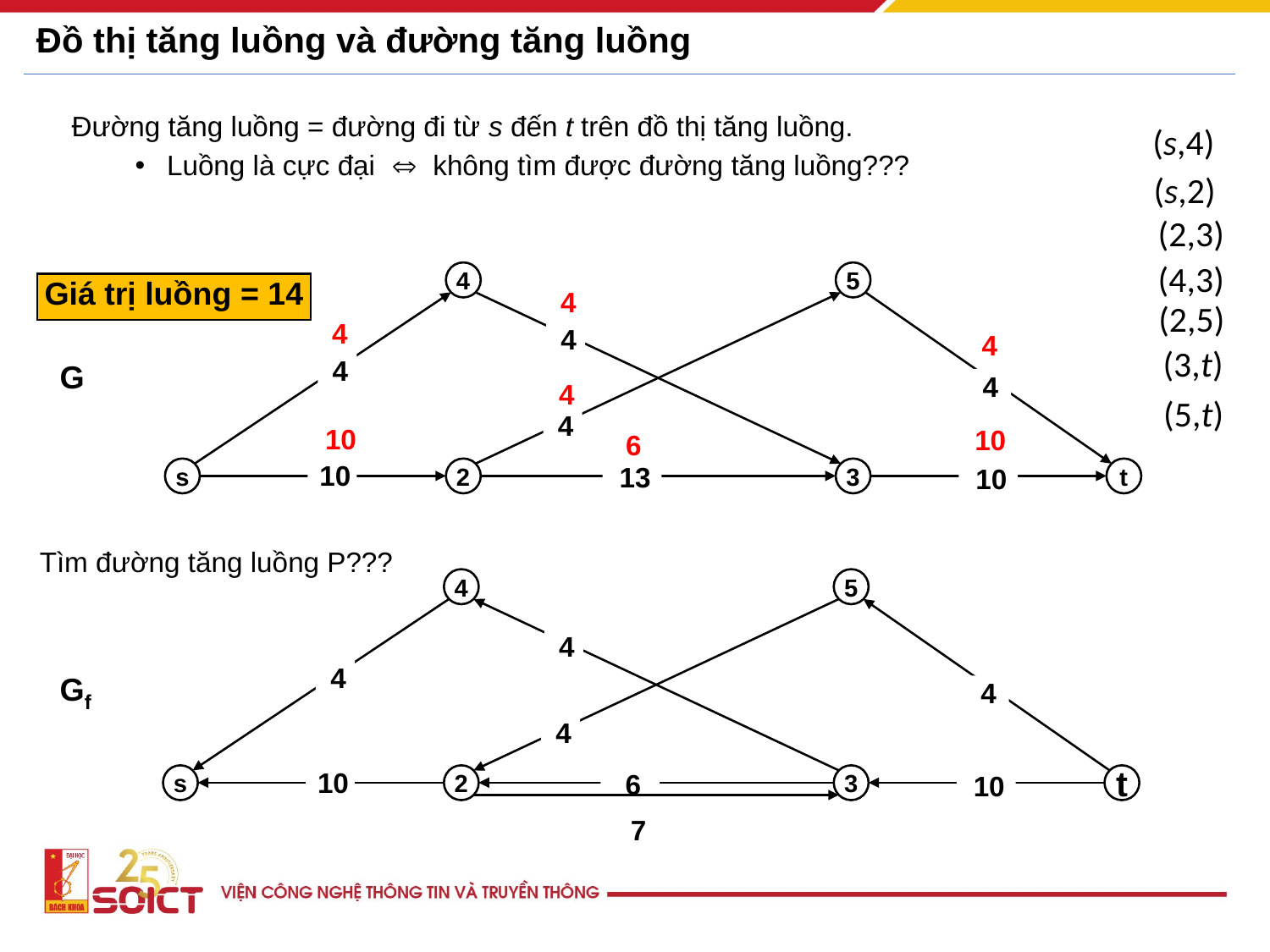

# Đồ thị tăng luồng và đường tăng luồng
Đường tăng luồng = đường đi từ s đến t trên đồ thị tăng luồng.
Luồng là cực đại  ⇔  không tìm được đường tăng luồng???
(s,4)
(s,2)
(2,3)
(4,3)
4
5
4
4
 4
4
G
 4
   4
4
 4
10
10
6
 10
s
2
3
t
 13
 10
Giá trị luồng = 14
(2,5)
(3,t)
(5,t)
Tìm đường tăng luồng P???
4
5
 4
Gf
 4
   4
 4
 10
s
2
3
t
 6
 10
 7